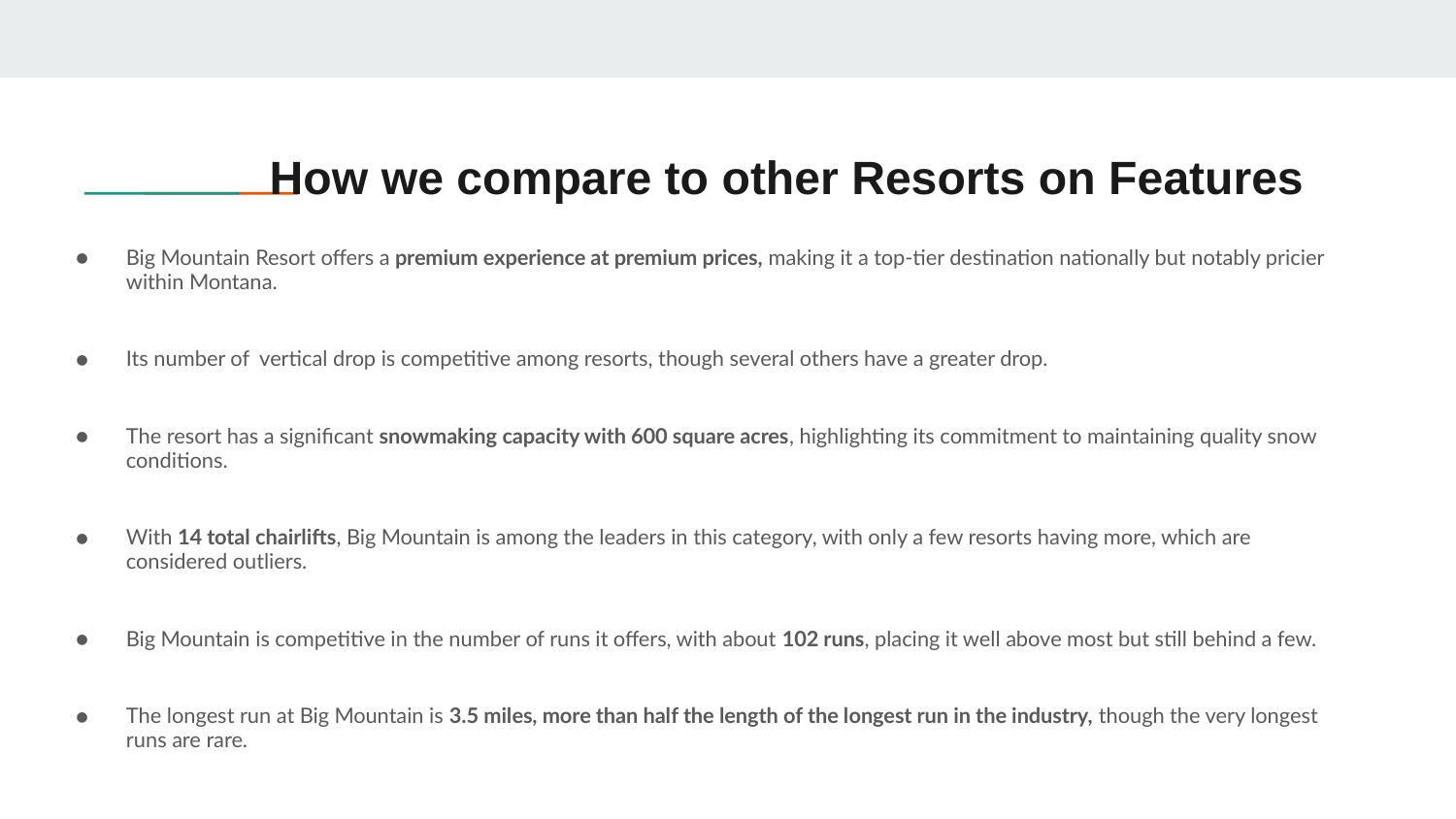

# How we compare to other Resorts on Features

Big Mountain Resort offers a premium experience at premium prices, making it a top-tier destination nationally but notably pricier within Montana.

Its number of  vertical drop is competitive among resorts, though several others have a greater drop.

The resort has a significant snowmaking capacity with 600 square acres, highlighting its commitment to maintaining quality snow conditions.

With 14 total chairlifts, Big Mountain is among the leaders in this category, with only a few resorts having more, which are considered outliers.

Big Mountain is competitive in the number of runs it offers, with about 102 runs, placing it well above most but still behind a few.

The longest run at Big Mountain is 3.5 miles, more than half the length of the longest run in the industry, though the very longest runs are rare.